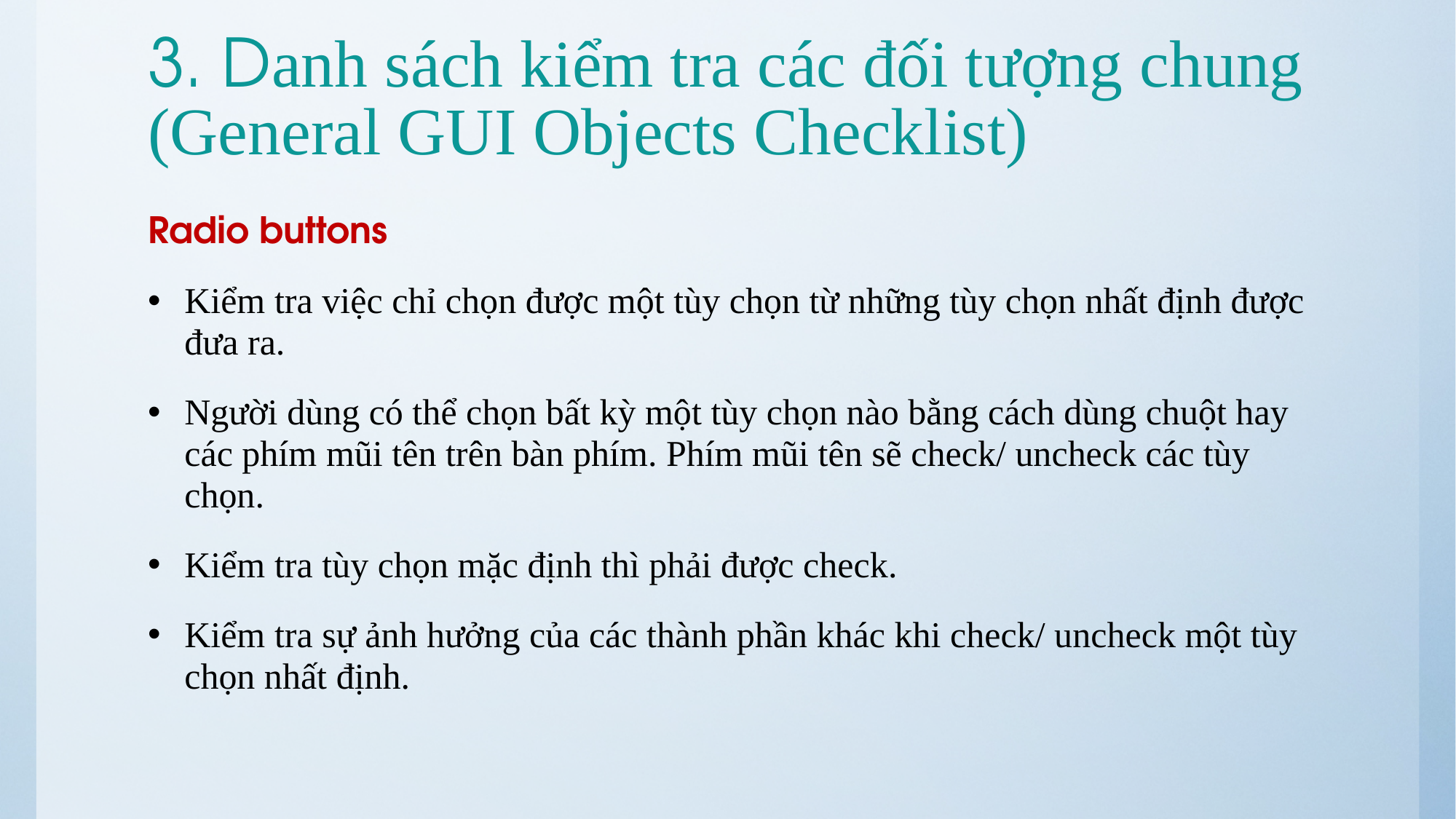

# 3. Danh sách kiểm tra các đối tượng chung (General GUI Objects Checklist)
Radio buttons
Kiểm tra việc chỉ chọn được một tùy chọn từ những tùy chọn nhất định được đưa ra.
Người dùng có thể chọn bất kỳ một tùy chọn nào bằng cách dùng chuột hay các phím mũi tên trên bàn phím. Phím mũi tên sẽ check/ uncheck các tùy chọn.
Kiểm tra tùy chọn mặc định thì phải được check.
Kiểm tra sự ảnh hưởng của các thành phần khác khi check/ uncheck một tùy chọn nhất định.